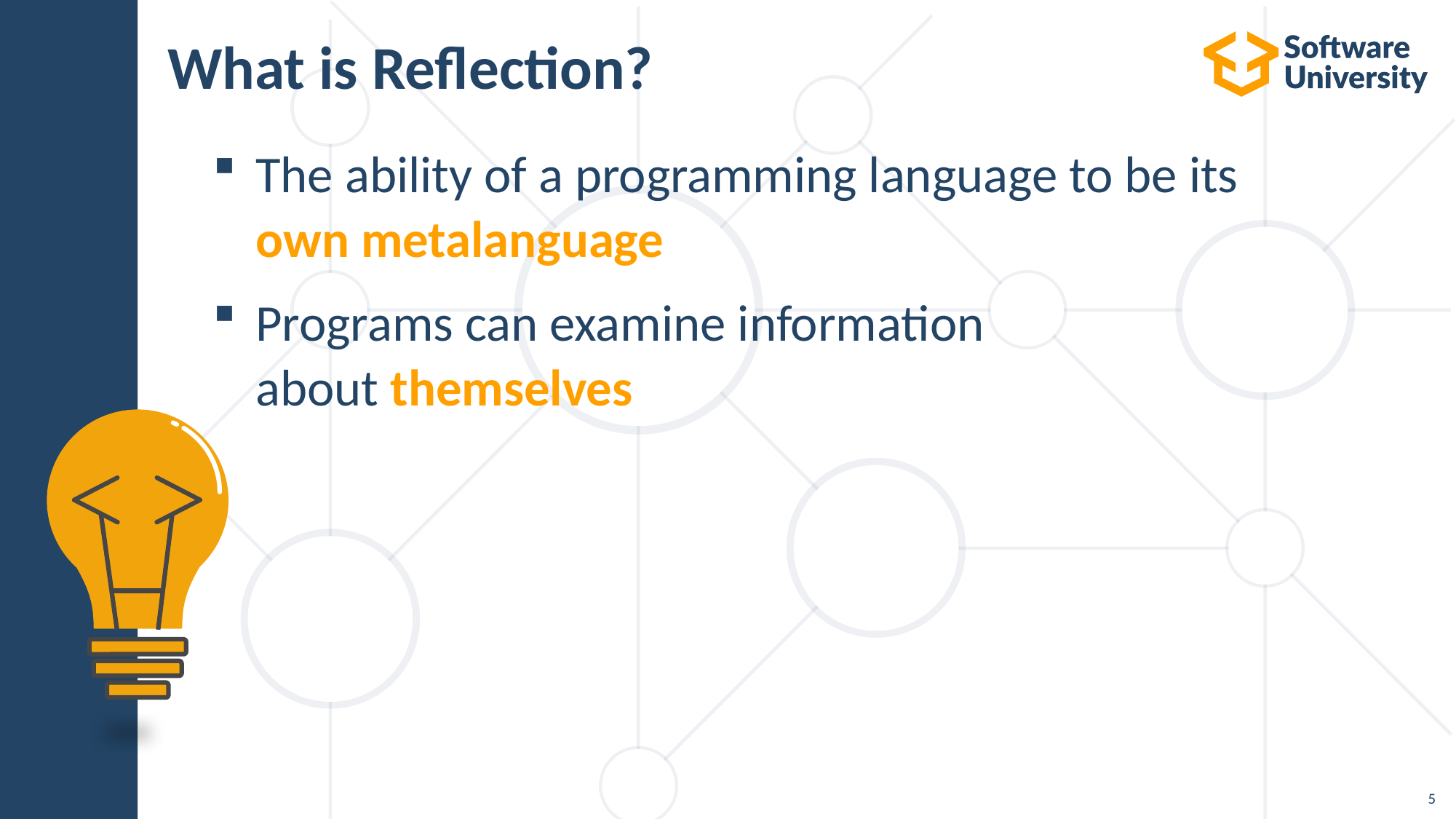

# What is Reflection?
The ability of a programming language to be its
own metalanguage
Programs can examine information
about themselves

5